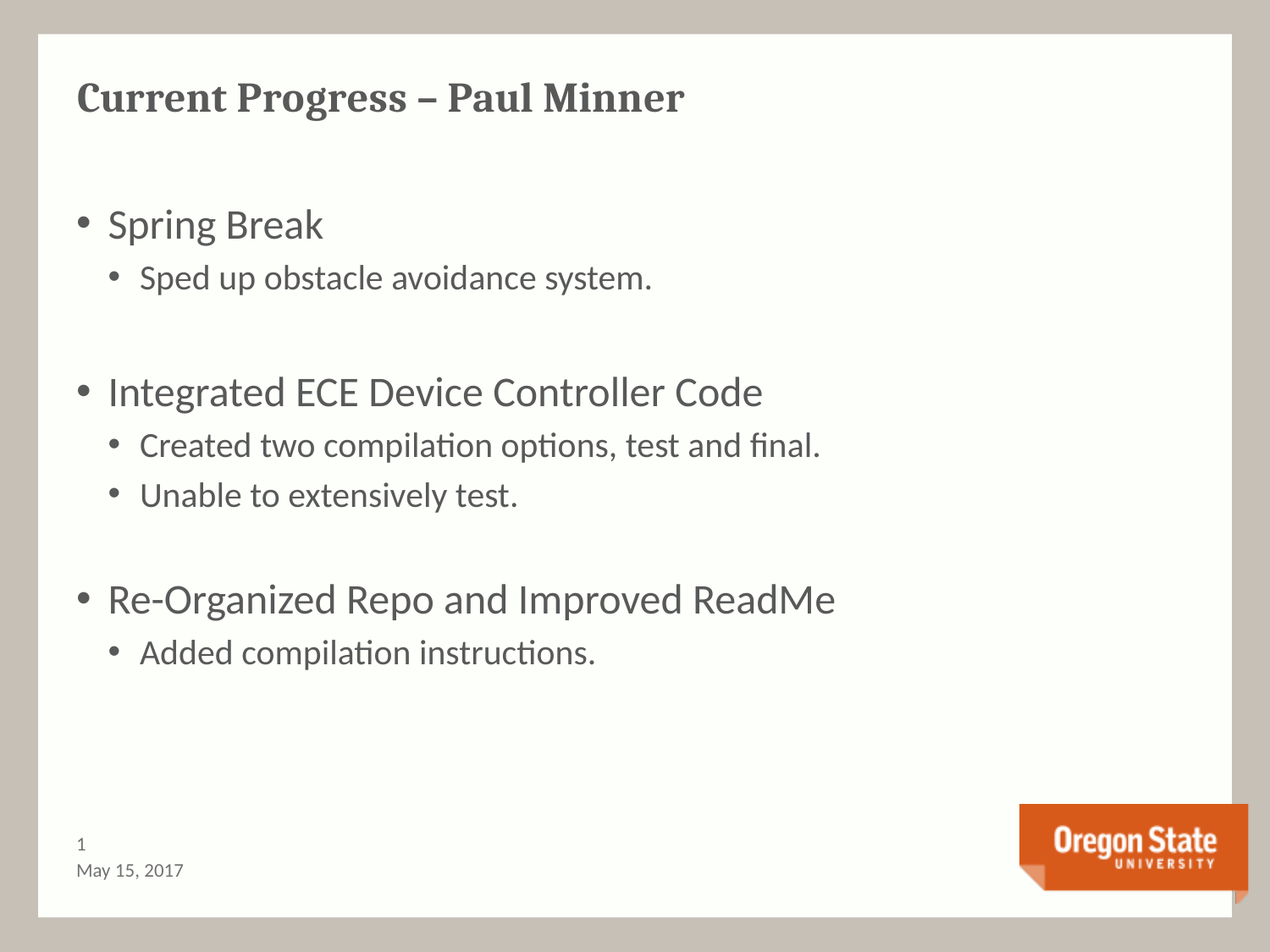

# Current Progress – Paul Minner
Spring Break
Sped up obstacle avoidance system.

Integrated ECE Device Controller Code
Created two compilation options, test and final.
Unable to extensively test.

Re-Organized Repo and Improved ReadMe
Added compilation instructions.

1
May 15, 2017